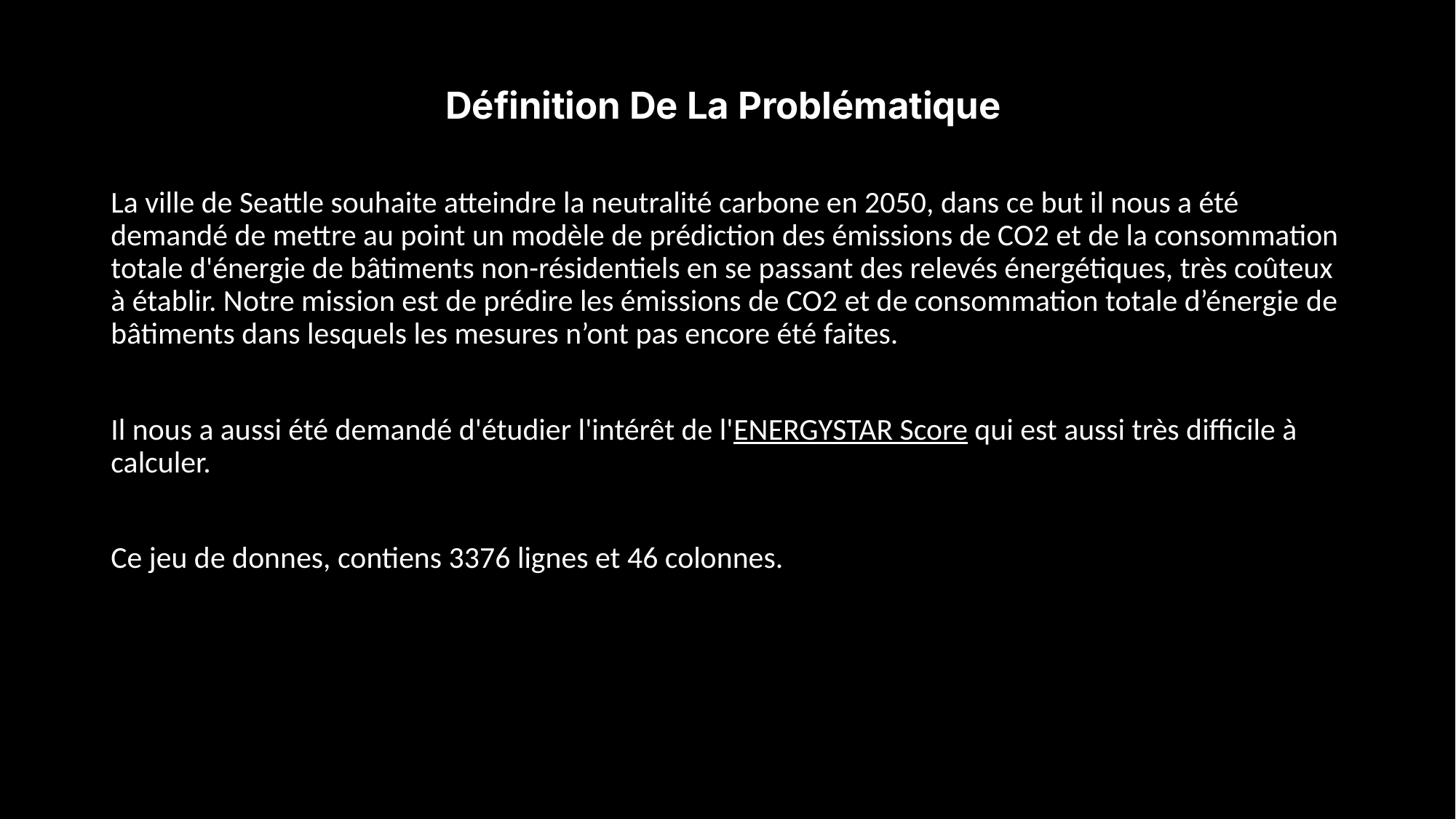

# Définition De La Problématique
La ville de Seattle souhaite atteindre la neutralité carbone en 2050, dans ce but il nous a été demandé de mettre au point un modèle de prédiction des émissions de CO2 et de la consommation totale d'énergie de bâtiments non-résidentiels en se passant des relevés énergétiques, très coûteux à établir. Notre mission est de prédire les émissions de CO2 et de consommation totale d’énergie de bâtiments dans lesquels les mesures n’ont pas encore été faites.

Il nous a aussi été demandé d'étudier l'intérêt de l'ENERGYSTAR Score qui est aussi très difficile à calculer.

Ce jeu de donnes, contiens 3376 lignes et 46 colonnes.